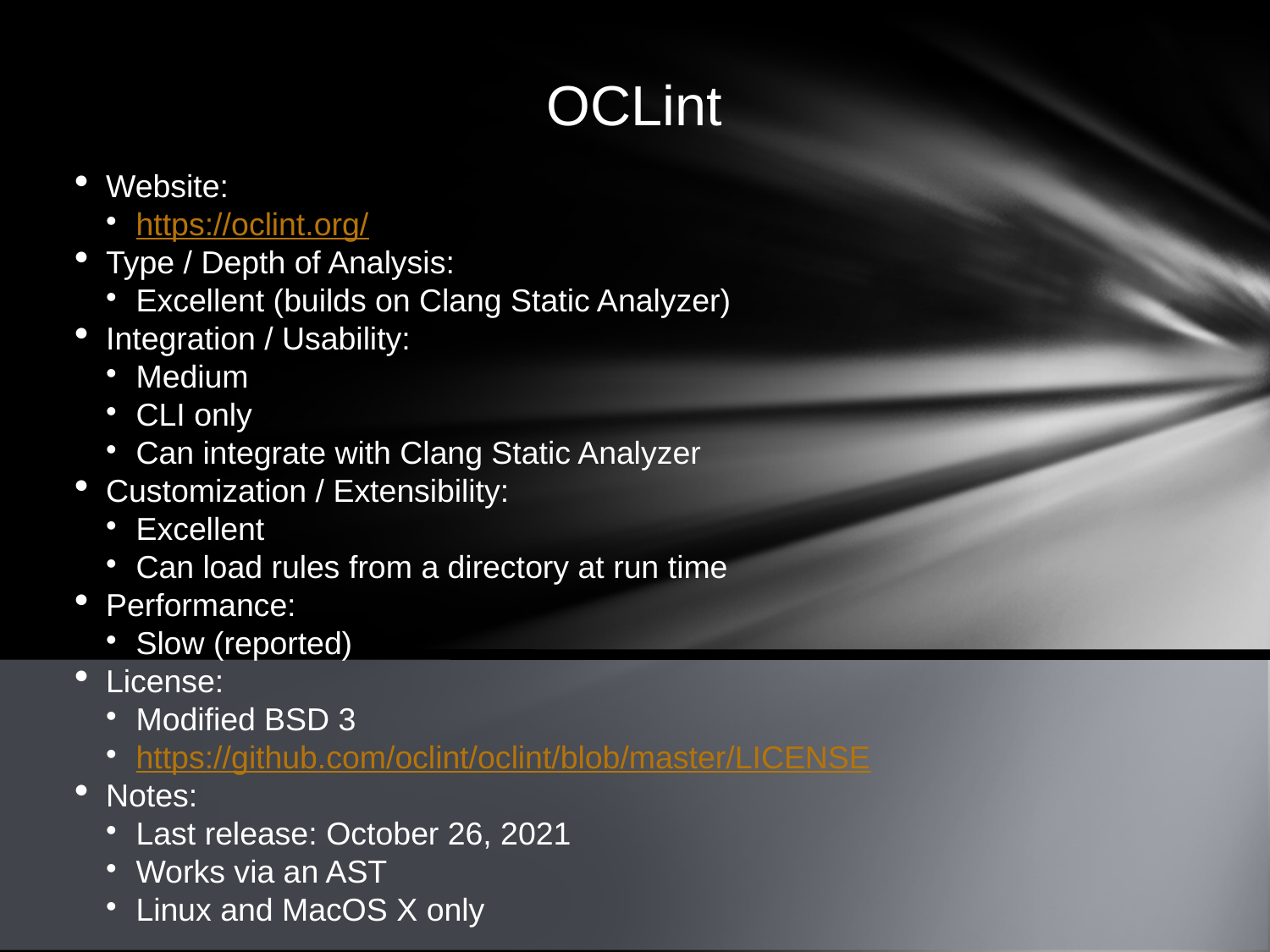

OCLint
Website:
https://oclint.org/
Type / Depth of Analysis:
Excellent (builds on Clang Static Analyzer)
Integration / Usability:
Medium
CLI only
Can integrate with Clang Static Analyzer
Customization / Extensibility:
Excellent
Can load rules from a directory at run time
Performance:
Slow (reported)
License:
Modified BSD 3
https://github.com/oclint/oclint/blob/master/LICENSE
Notes:
Last release: October 26, 2021
Works via an AST
Linux and MacOS X only